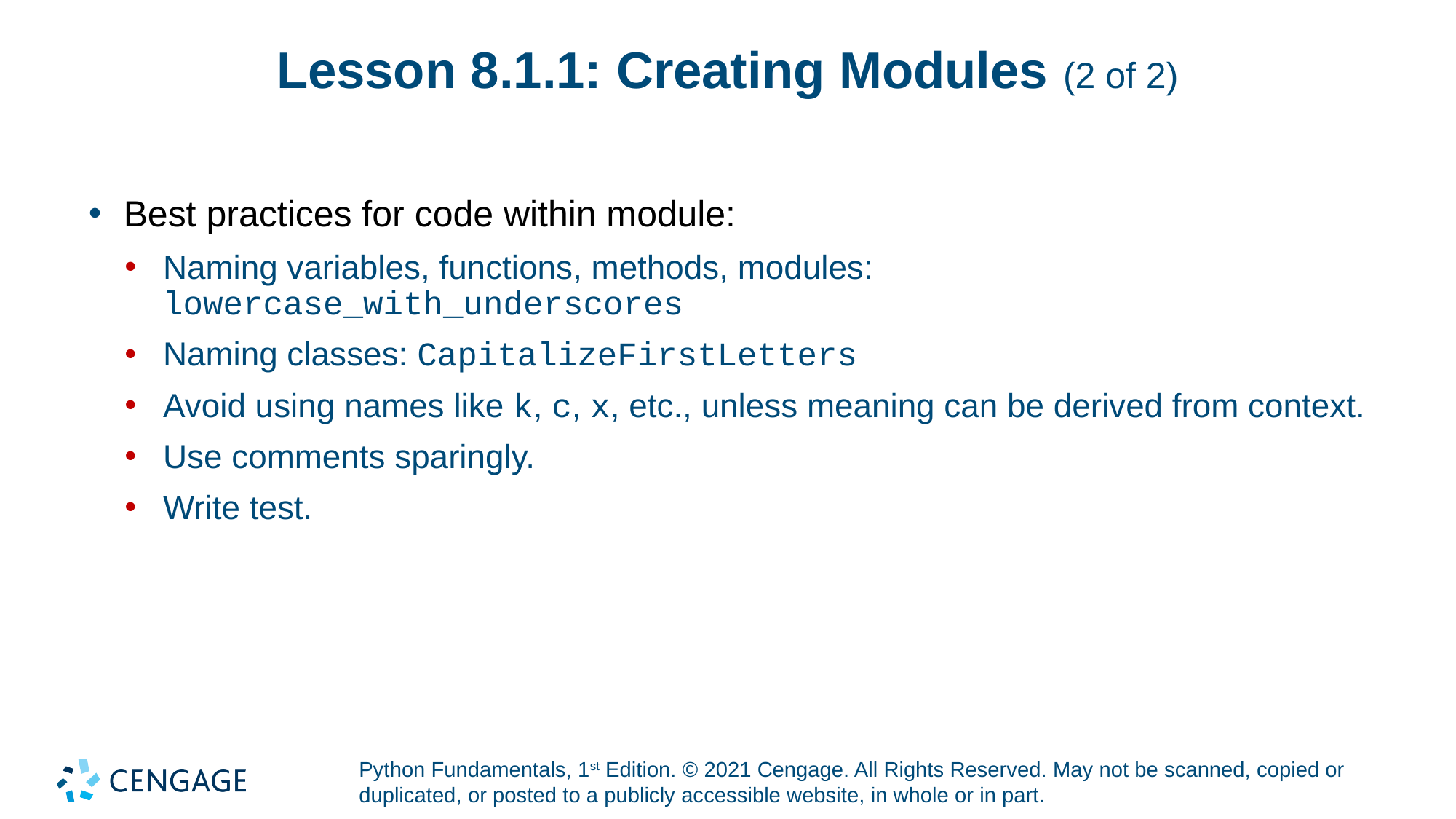

# Lesson 8.1.1: Creating Modules (2 of 2)
Best practices for code within module:
Naming variables, functions, methods, modules: lowercase_with_underscores
Naming classes: CapitalizeFirstLetters
Avoid using names like k, c, x, etc., unless meaning can be derived from context.
Use comments sparingly.
Write test.